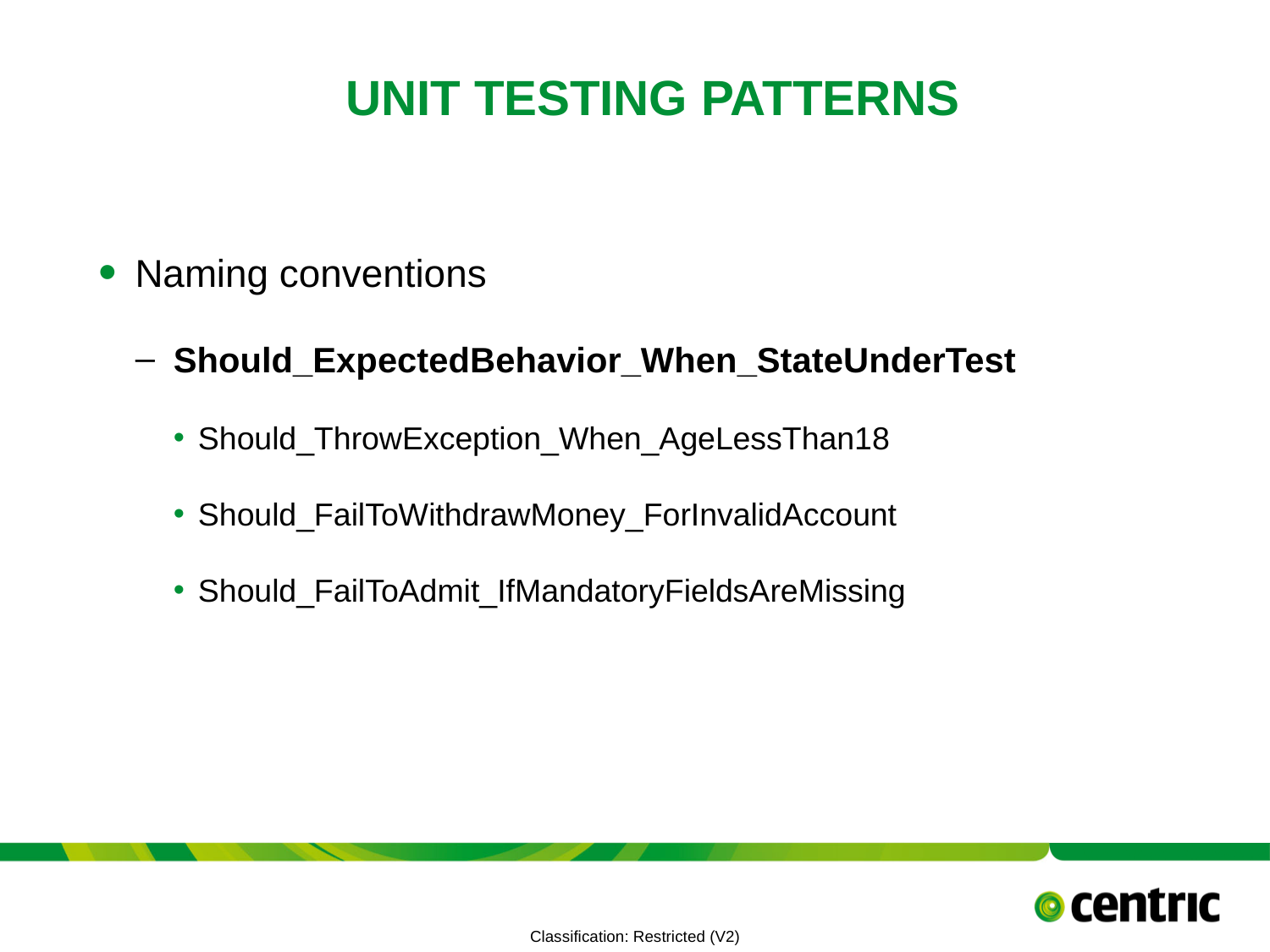

# Unit testing patterns
Naming conventions
Should_ExpectedBehavior_When_StateUnderTest
Should_ThrowException_When_AgeLessThan18
Should_FailToWithdrawMoney_ForInvalidAccount
Should_FailToAdmit_IfMandatoryFieldsAreMissing

TITLE PRESENTATION
July 19, 2021